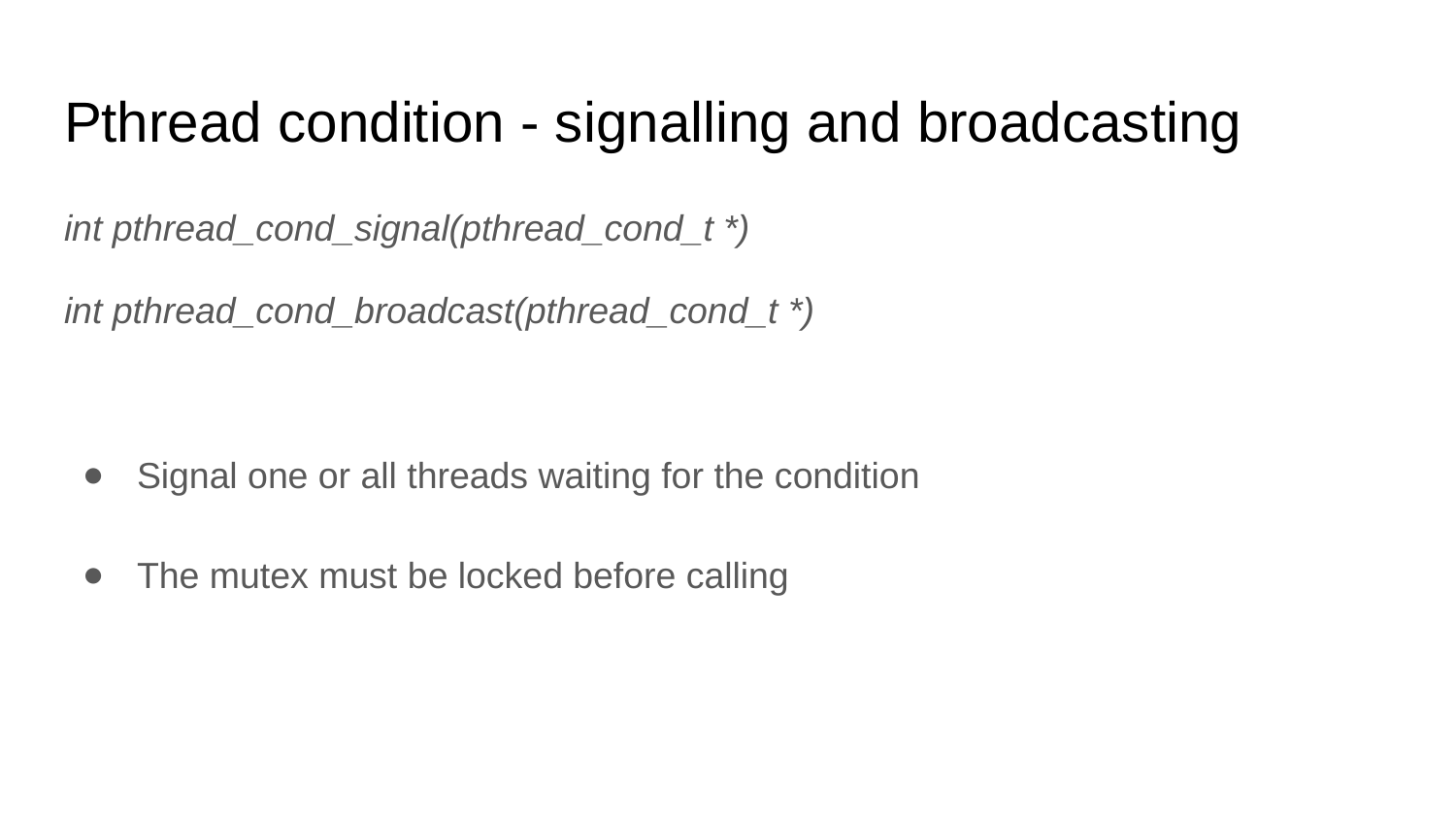

# Pthread condition - signalling and broadcasting
int pthread_cond_signal(pthread_cond_t *)
int pthread_cond_broadcast(pthread_cond_t *)

Signal one or all threads waiting for the condition
The mutex must be locked before calling